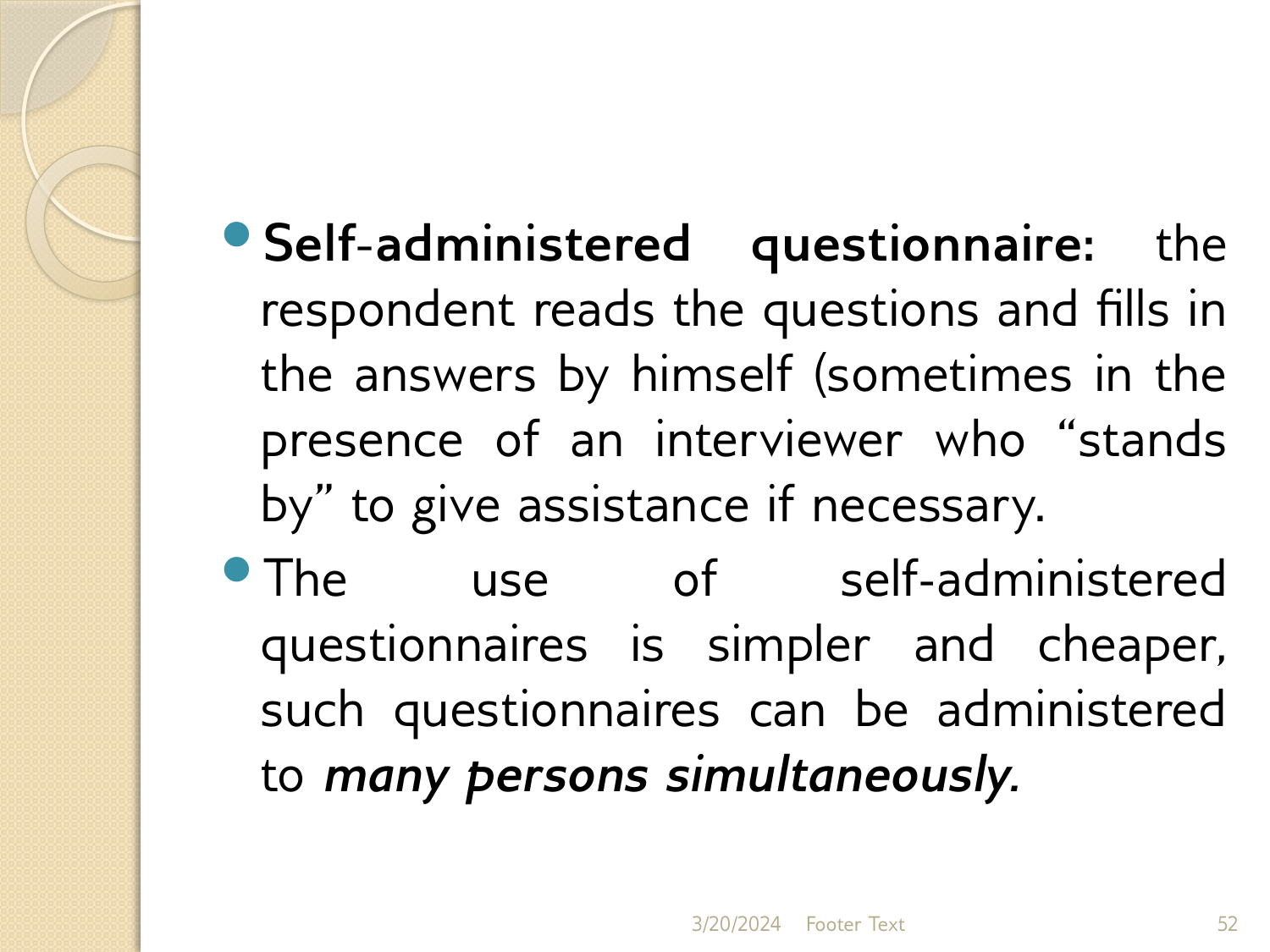

#
Self-administered questionnaire: the respondent reads the questions and fills in the answers by himself (sometimes in the presence of an interviewer who “stands by” to give assistance if necessary.
The use of self-administered questionnaires is simpler and cheaper, such questionnaires can be administered to many persons simultaneously.

3/20/2024
Footer Text
52